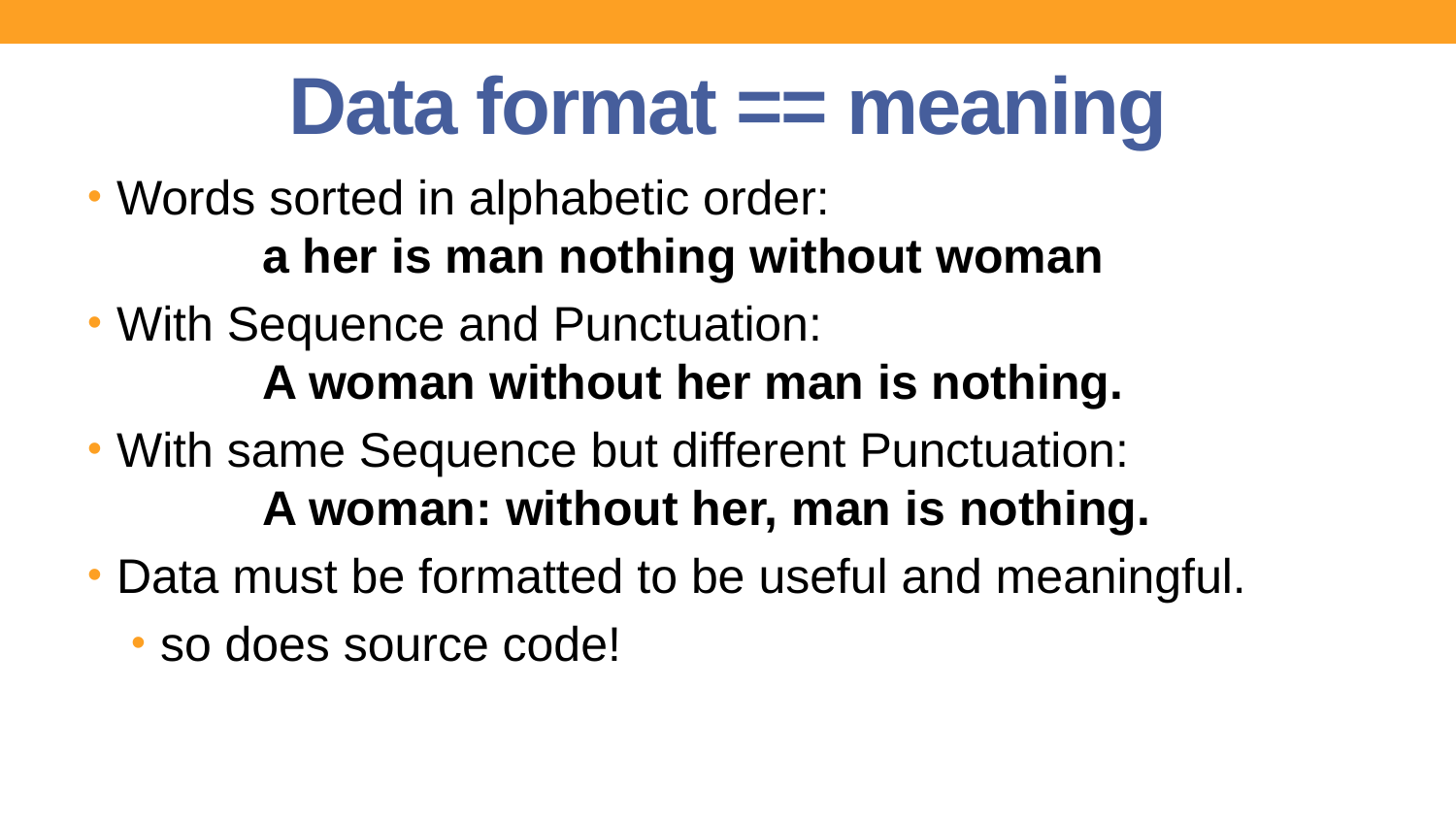

# Data format == meaning
Words sorted in alphabetic order:
	a her is man nothing without woman
With Sequence and Punctuation:
	A woman without her man is nothing.
With same Sequence but different Punctuation:
	A woman: without her, man is nothing.
Data must be formatted to be useful and meaningful.
so does source code!